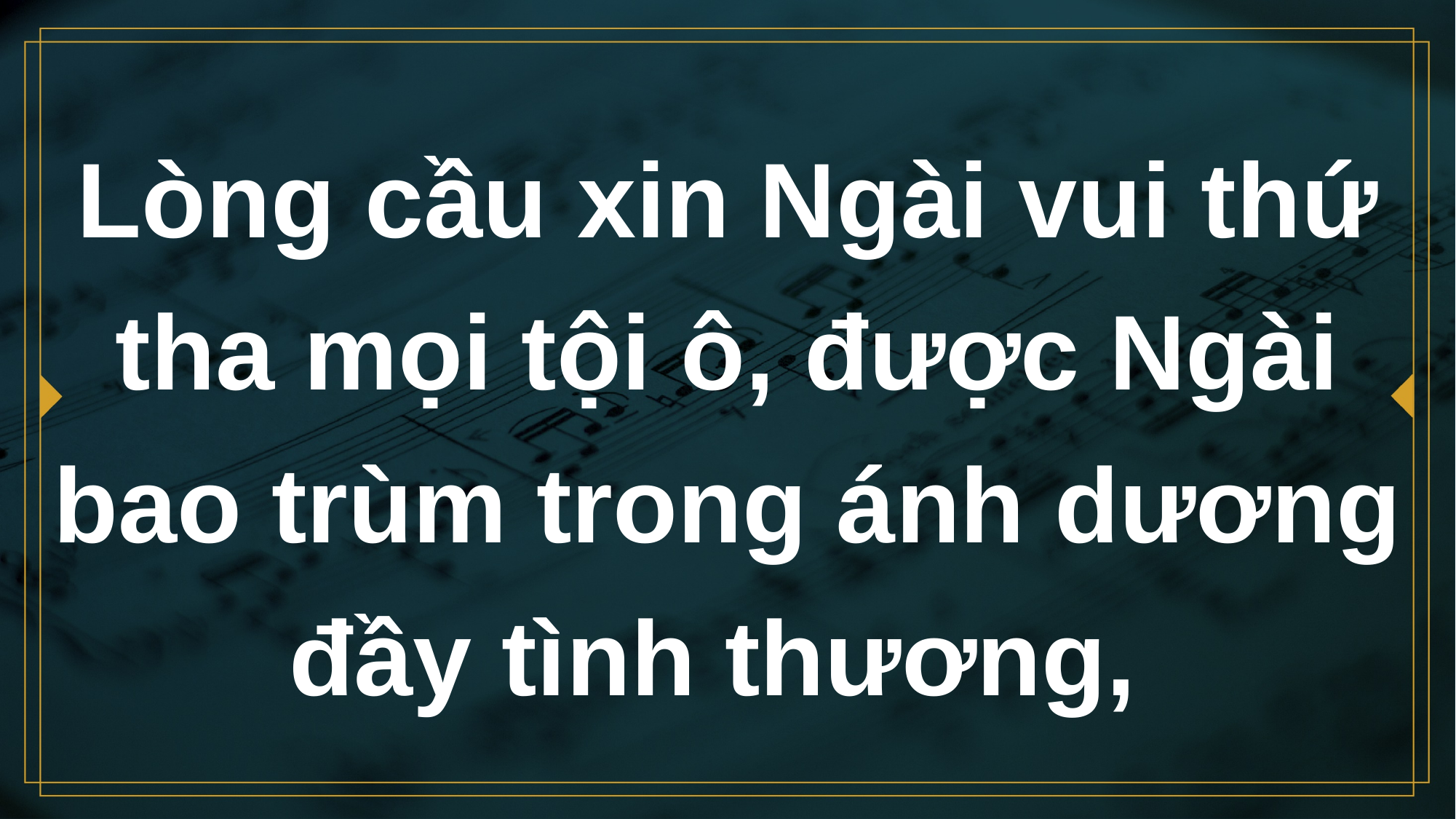

# Lòng cầu xin Ngài vui thứ tha mọi tội ô, được Ngài bao trùm trong ánh dương đầy tình thương,